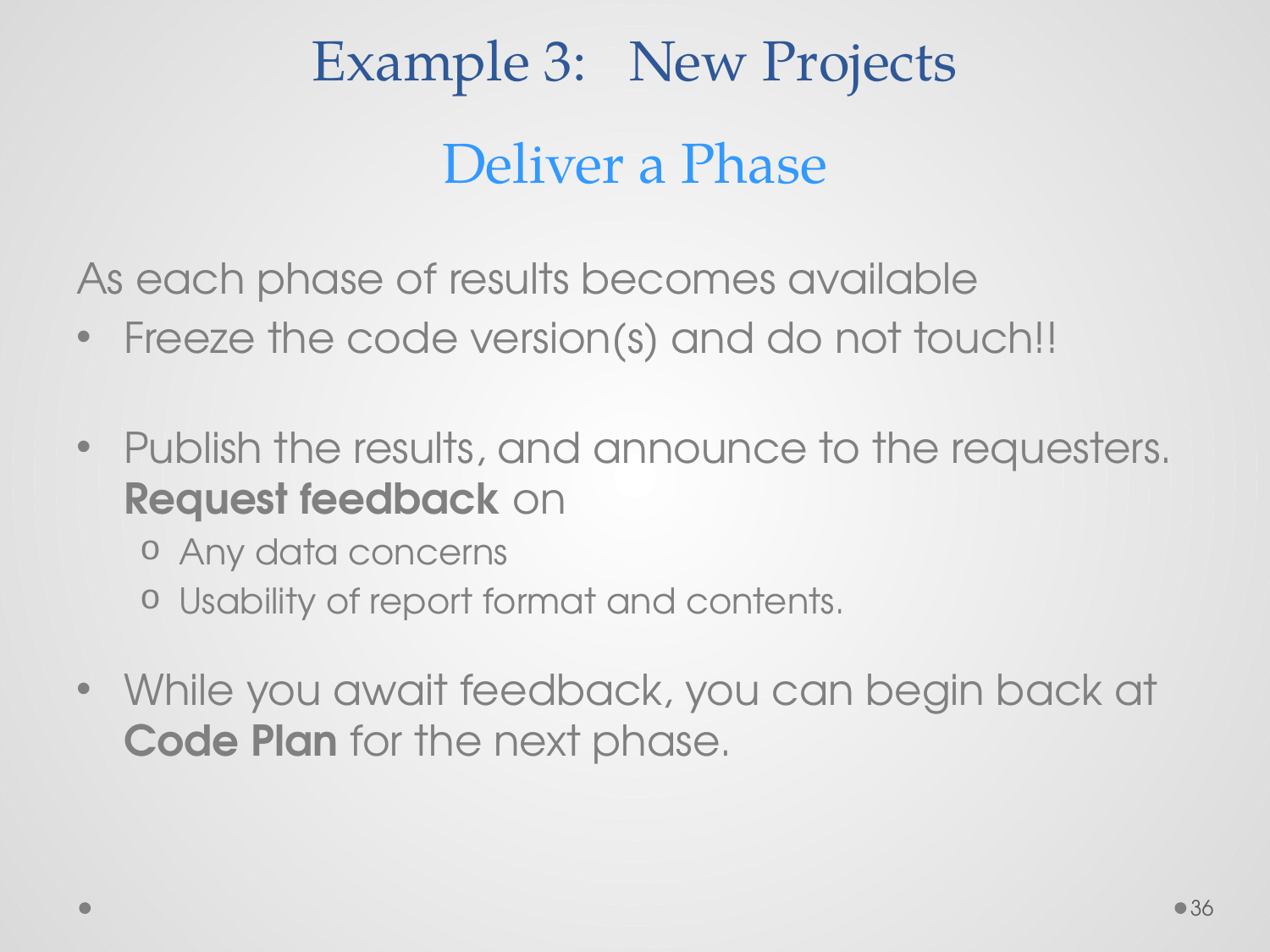

# Example 3:   New Projects Deliver a Phase
As each phase of results becomes available
Freeze the code version(s) and do not touch!!
Publish the results, and announce to the requesters. Request feedback on
Any data concerns
Usability of report format and contents.
While you await feedback, you can begin back at Code Plan for the next phase.

36